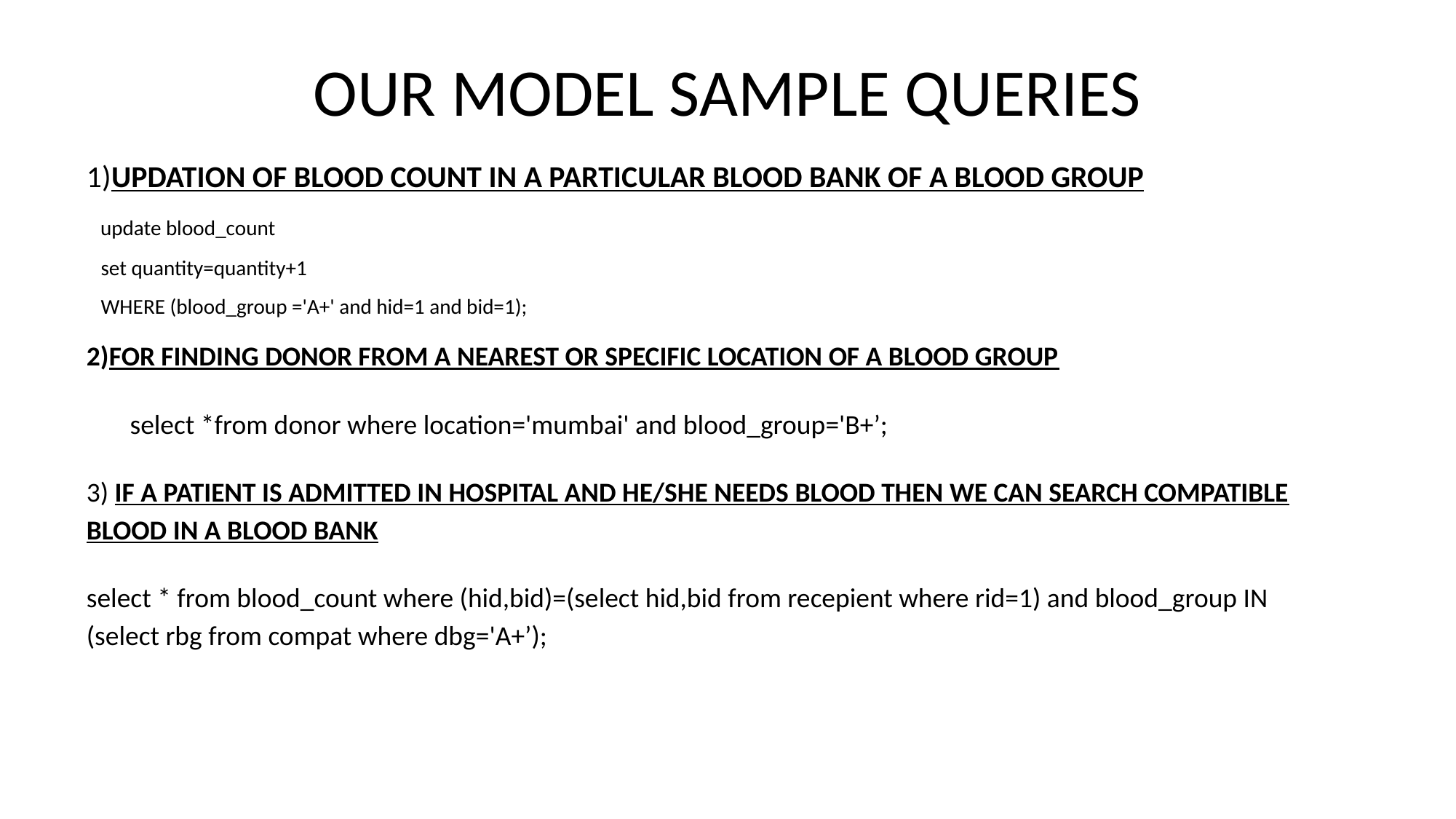

# OUR MODEL SAMPLE QUERIES
1)UPDATION OF BLOOD COUNT IN A PARTICULAR BLOOD BANK OF A BLOOD GROUP
  update blood_count
   set quantity=quantity+1
   WHERE (blood_group ='A+' and hid=1 and bid=1);
2)FOR FINDING DONOR FROM A NEAREST OR SPECIFIC LOCATION OF A BLOOD GROUP
       select *from donor where location='mumbai' and blood_group='B+’;
3) IF A PATIENT IS ADMITTED IN HOSPITAL AND HE/SHE NEEDS BLOOD THEN WE CAN SEARCH COMPATIBLE BLOOD IN A BLOOD BANK
select * from blood_count where (hid,bid)=(select hid,bid from recepient where rid=1) and blood_group IN (select rbg from compat where dbg='A+’);